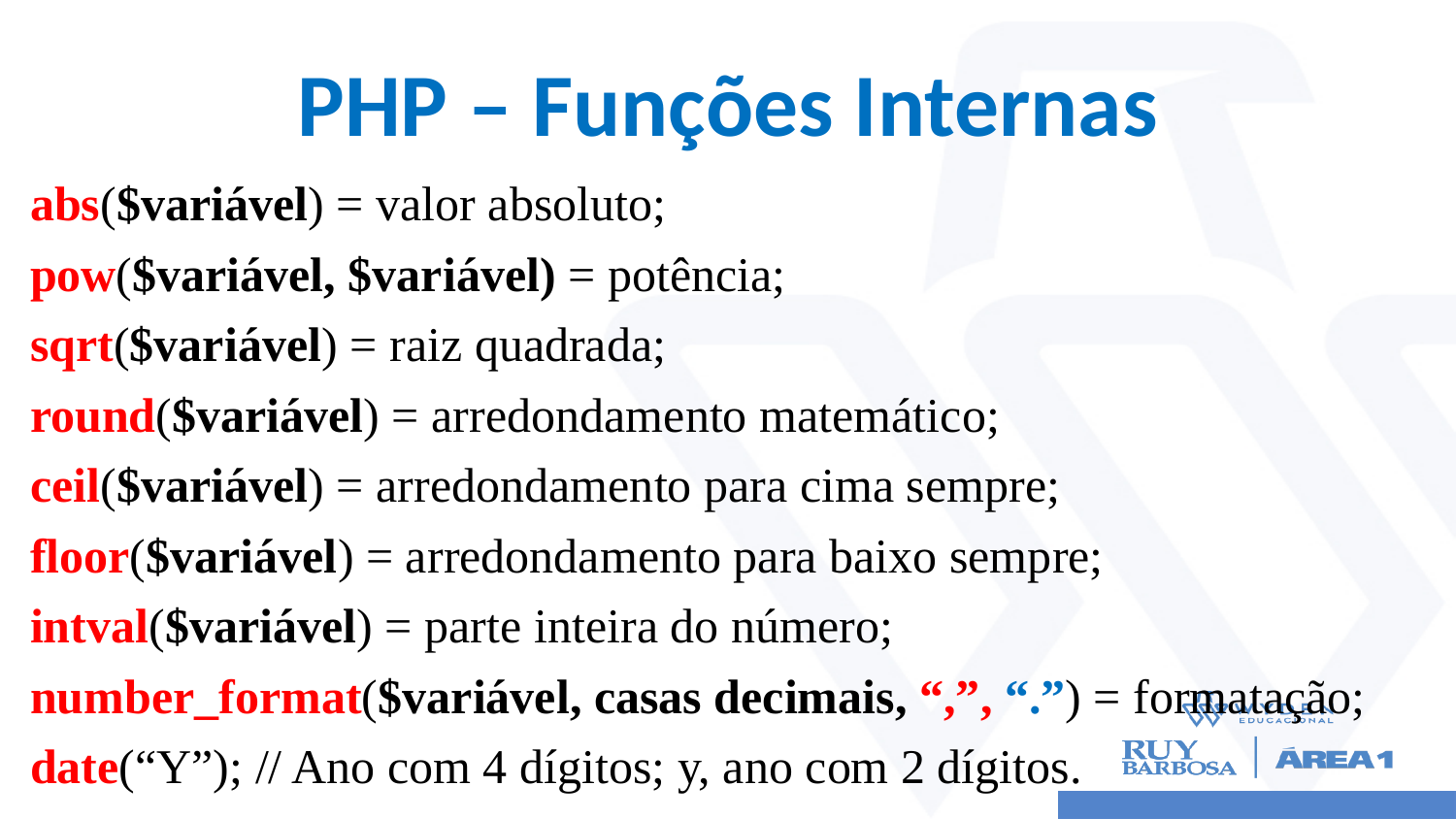

# PHP – Funções Internas
abs($variável) = valor absoluto;
pow($variável, $variável) = potência;
sqrt($variável) = raiz quadrada;
round($variável) = arredondamento matemático;
ceil($variável) = arredondamento para cima sempre;
floor($variável) = arredondamento para baixo sempre;
intval($variável) = parte inteira do número;
number_format($variável, casas decimais, “,”, “.”) = formatação;
date(“Y”); // Ano com 4 dígitos; y, ano com 2 dígitos.